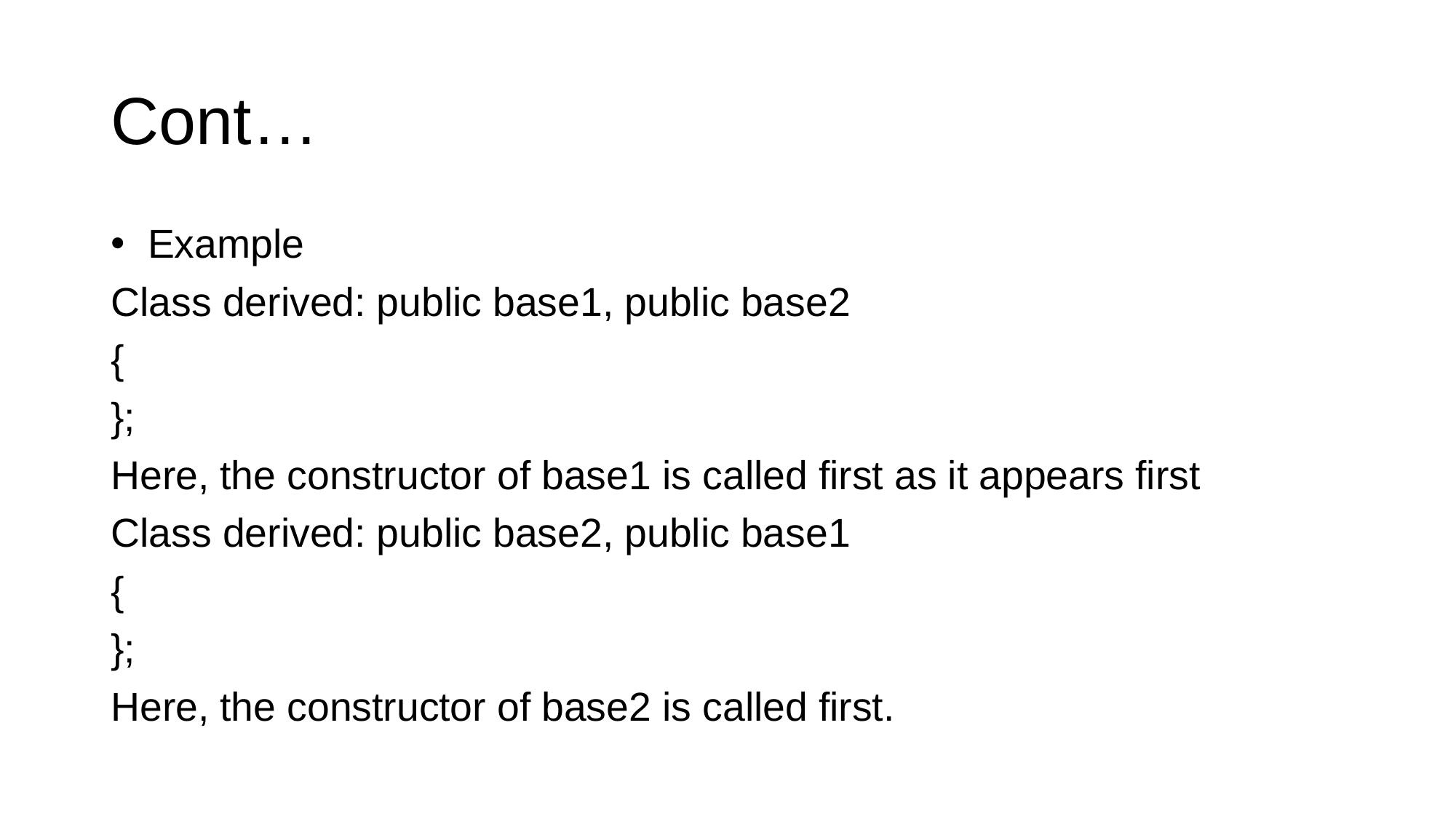

# Cont…
 Example
Class derived: public base1, public base2
{
};
Here, the constructor of base1 is called first as it appears first
Class derived: public base2, public base1
{
};
Here, the constructor of base2 is called first.